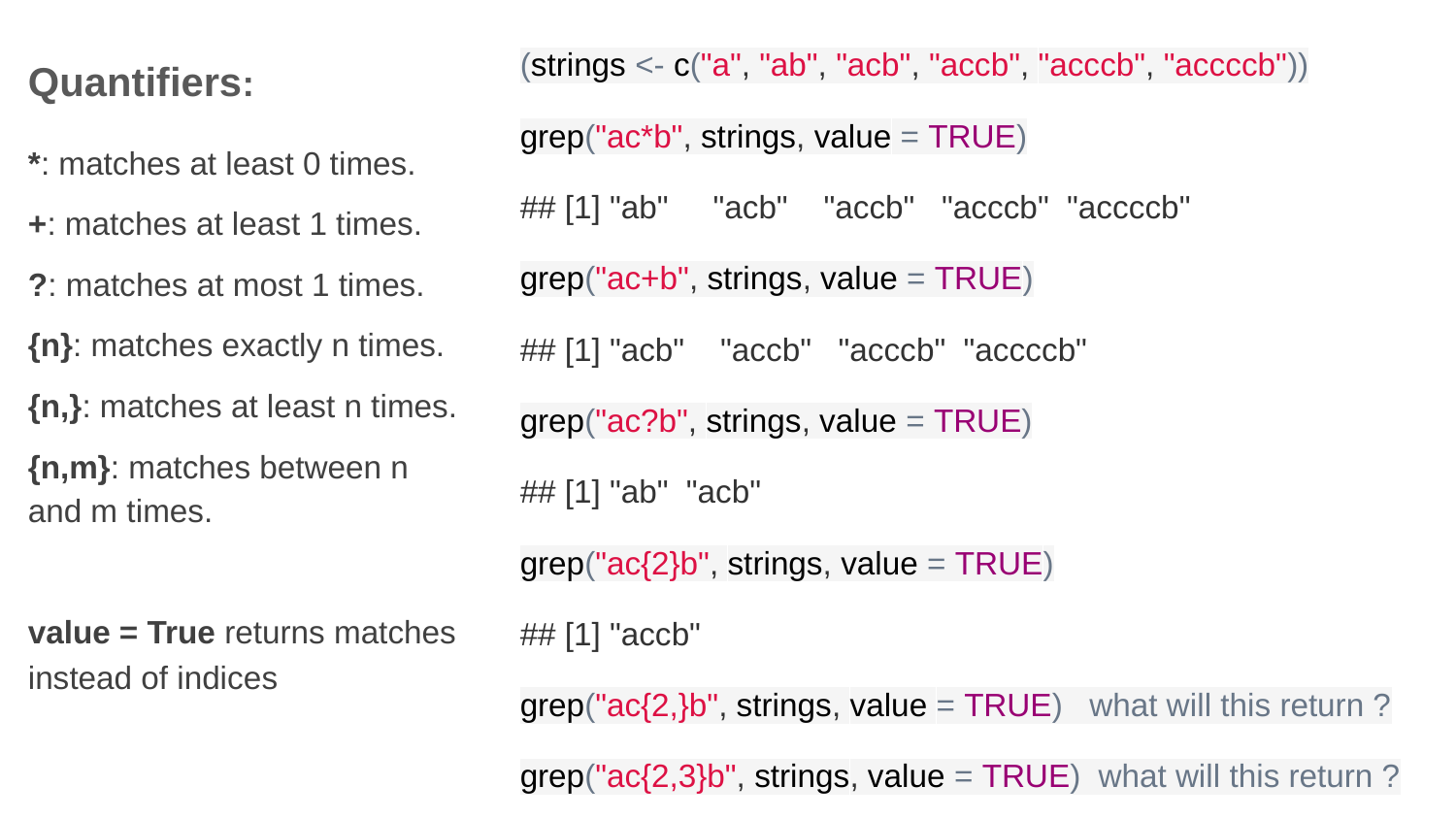

(strings <- c("a", "ab", "acb", "accb", "acccb", "accccb"))
grep("ac*b", strings, value = TRUE)
## [1] "ab"     "acb"    "accb"   "acccb"  "accccb"
grep("ac+b", strings, value = TRUE)
## [1] "acb"    "accb"   "acccb"  "accccb"
grep("ac?b", strings, value = TRUE)
## [1] "ab"  "acb"
grep("ac{2}b", strings, value = TRUE)
## [1] "accb"
grep("ac{2,}b", strings, value = TRUE)   what will this return ?
grep("ac{2,3}b", strings, value = TRUE)  what will this return ?

Quantifiers:
*: matches at least 0 times.
+: matches at least 1 times.
?: matches at most 1 times.
{n}: matches exactly n times.
{n,}: matches at least n times.
{n,m}: matches between n and m times.

value = True returns matches instead of indices